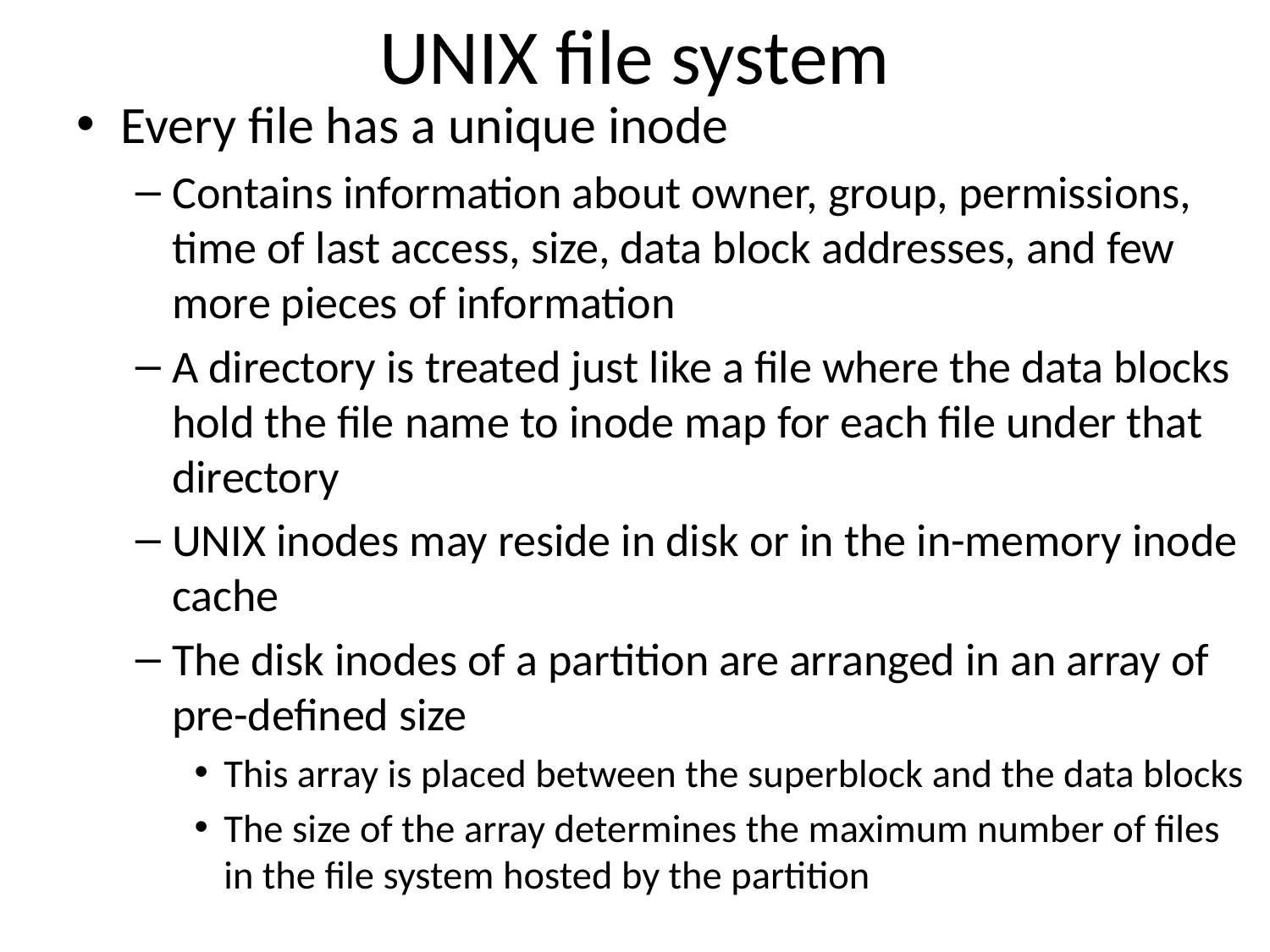

# UNIX file system
Every file has a unique inode
Contains information about owner, group, permissions, time of last access, size, data block addresses, and few more pieces of information
A directory is treated just like a file where the data blocks hold the file name to inode map for each file under that directory
UNIX inodes may reside in disk or in the in-memory inode cache
The disk inodes of a partition are arranged in an array of pre-defined size
This array is placed between the superblock and the data blocks
The size of the array determines the maximum number of files in the file system hosted by the partition